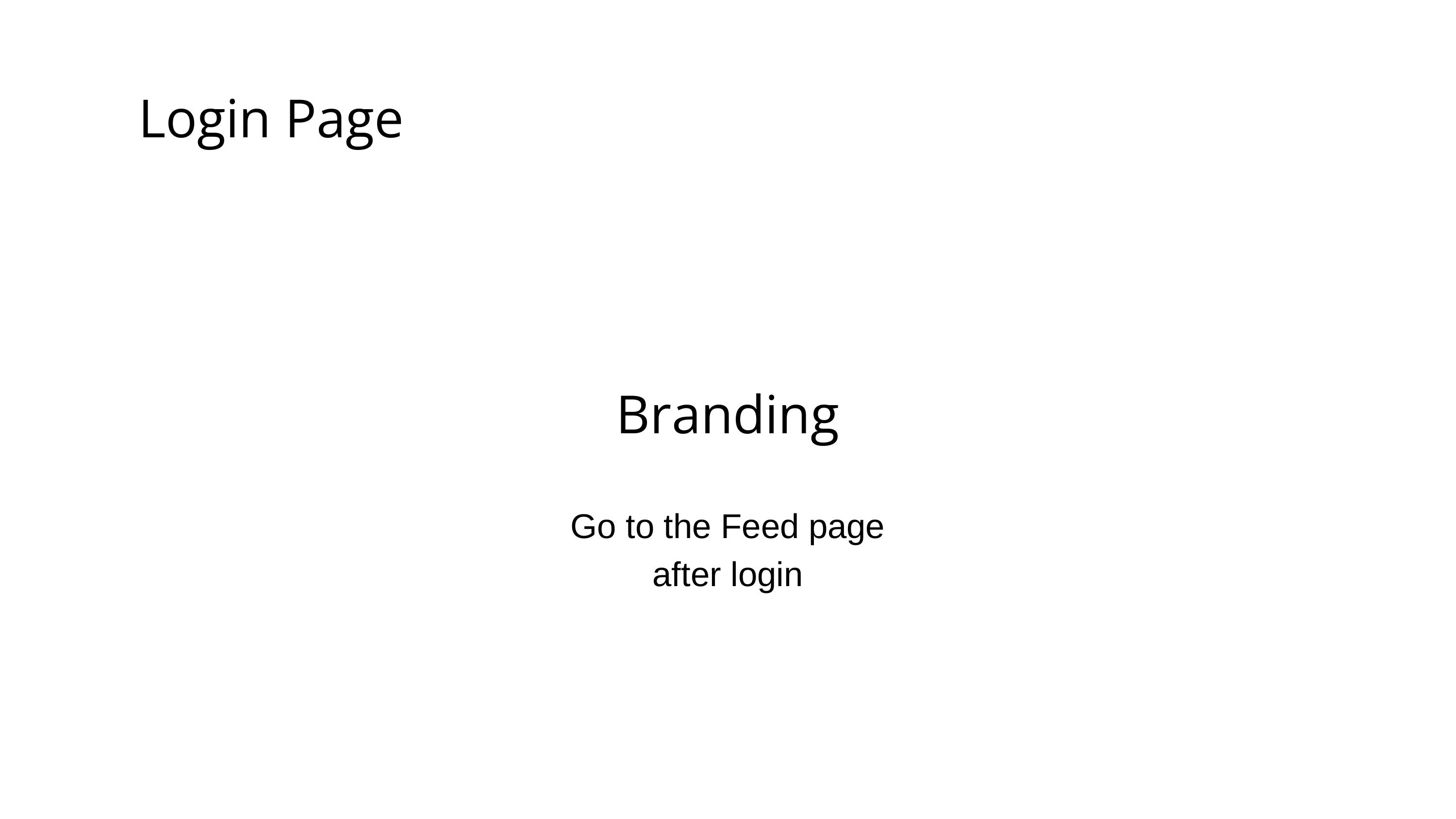

Login Page
Branding
Go to the Feed page after login